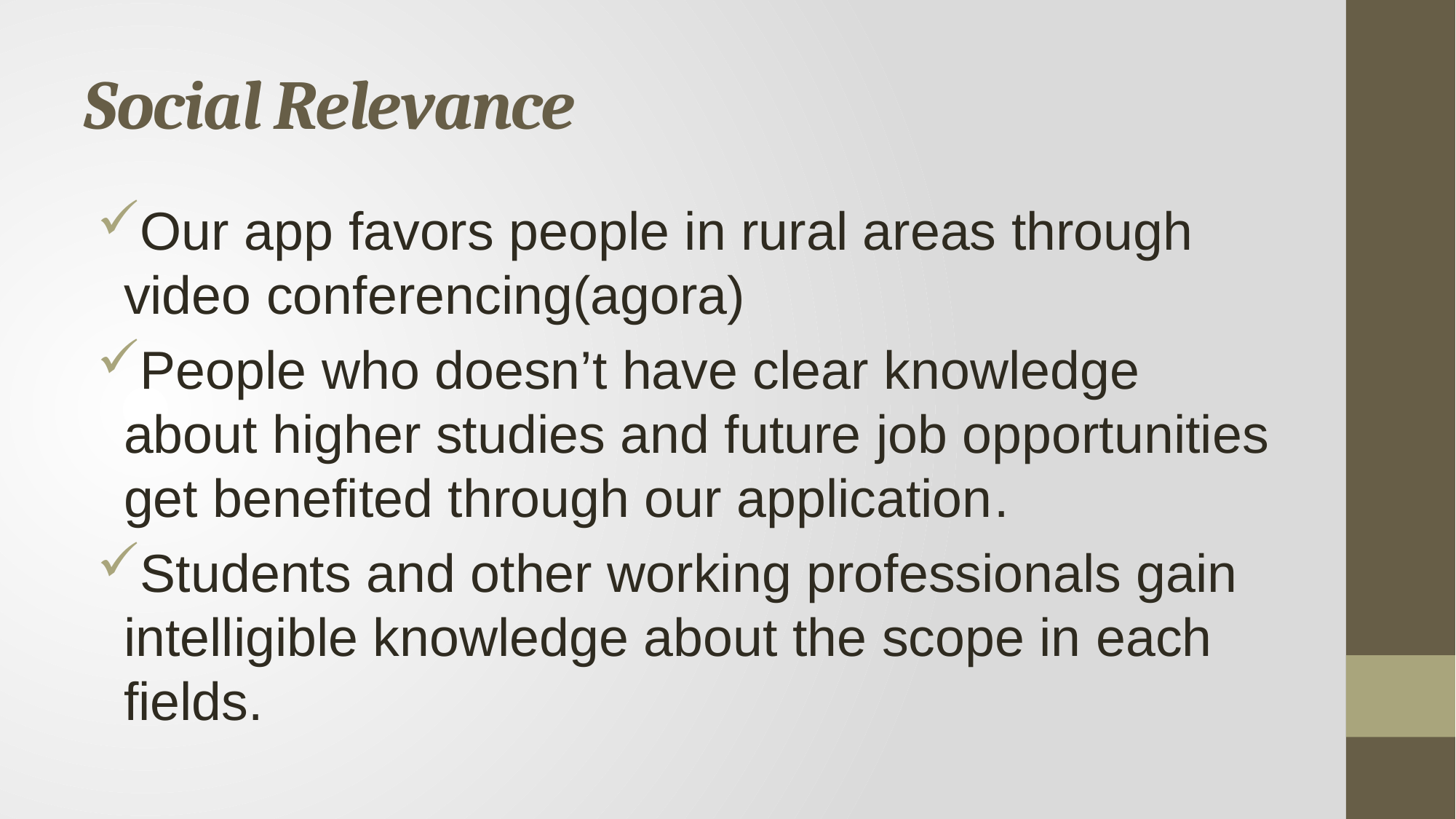

# Social Relevance
Our app favors people in rural areas through video conferencing(agora)
People who doesn’t have clear knowledge about higher studies and future job opportunities get benefited through our application.
Students and other working professionals gain intelligible knowledge about the scope in each fields.